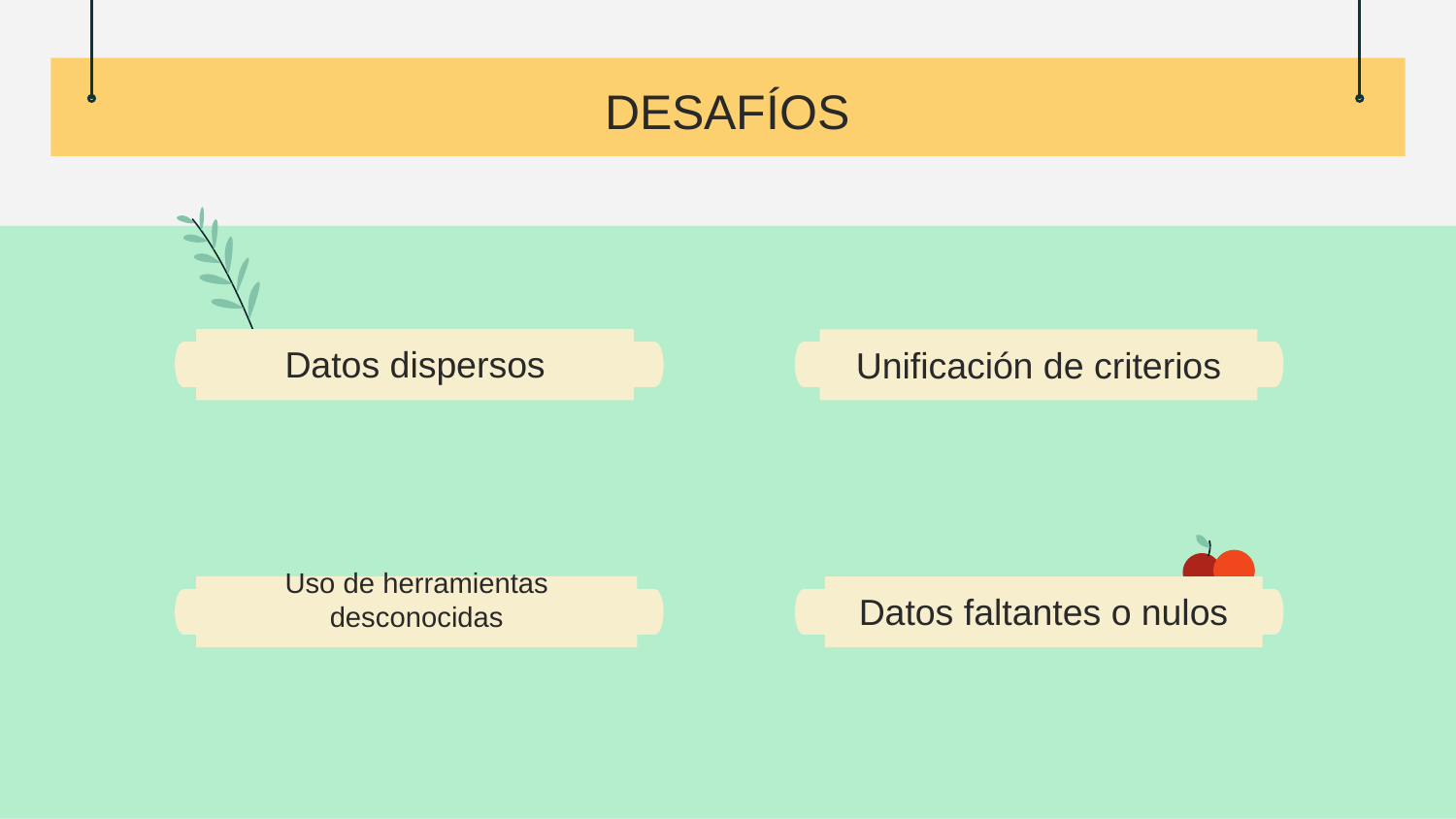

# DESAFÍOS

Datos dispersos
Unificación de criterios

Uso de herramientas desconocidas
Datos faltantes o nulos